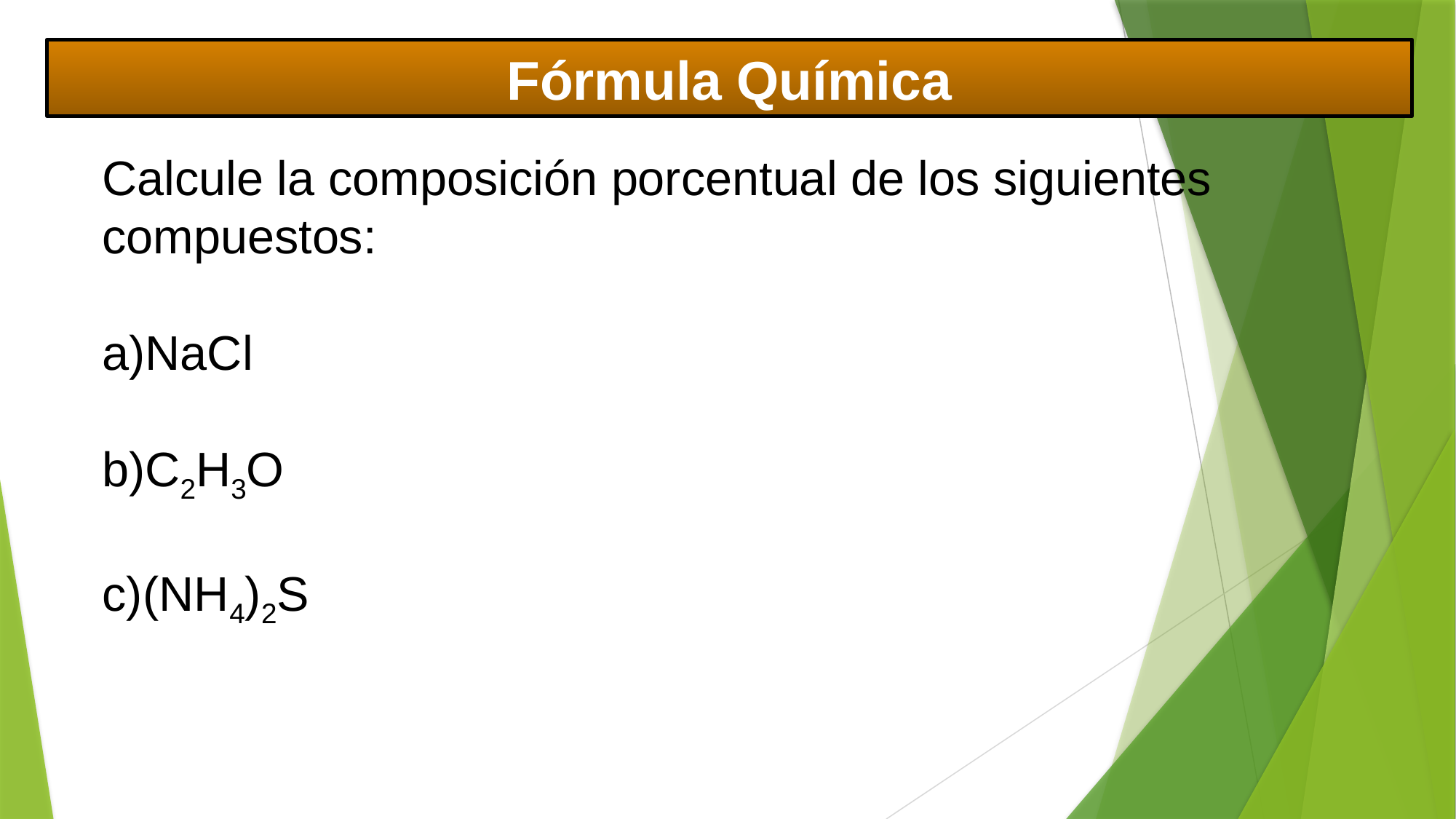

Fórmula Química
Calcule la composición porcentual de los siguientes compuestos:

NaCl

C2H3O

(NH4)2S